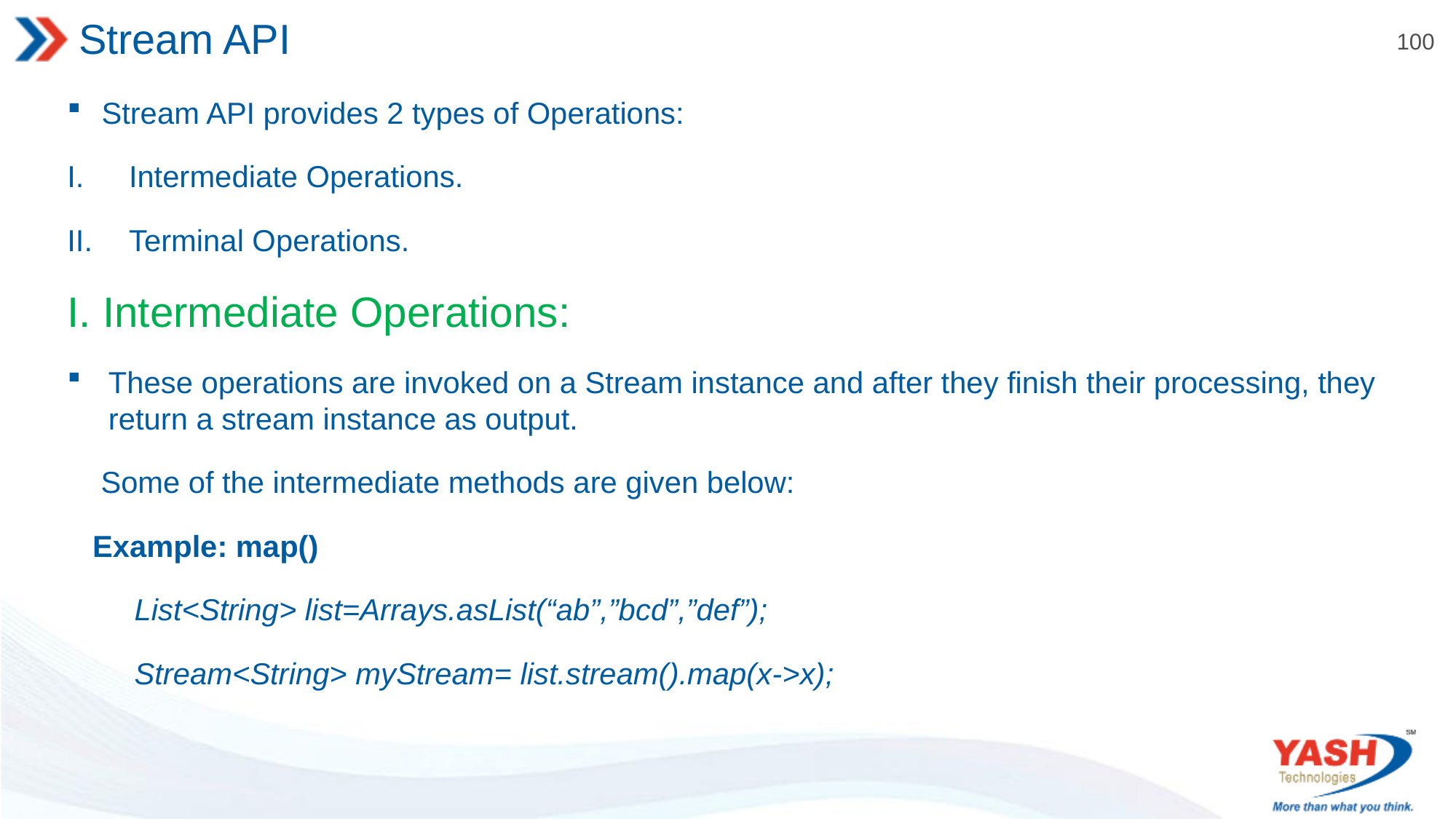

# Stream API
Stream API provides 2 types of Operations:
Intermediate Operations.
Terminal Operations.
I. Intermediate Operations:
These operations are invoked on a Stream instance and after they finish their processing, they return a stream instance as output.
    Some of the intermediate methods are given below:
   Example: map()
        List<String> list=Arrays.asList(“ab”,”bcd”,”def”);
        Stream<String> myStream= list.stream().map(x->x);